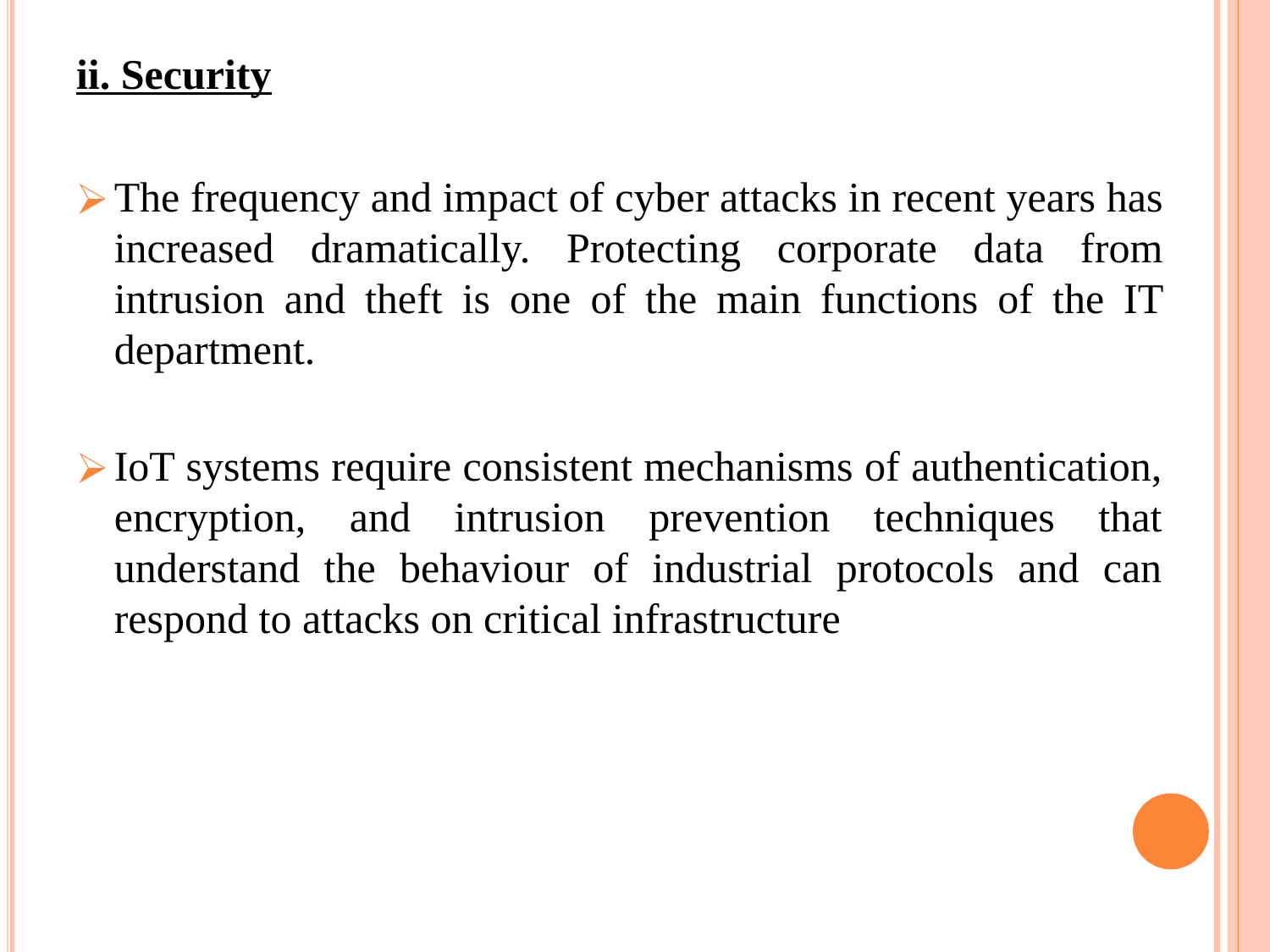

# ii. Security
The frequency and impact of cyber attacks in recent years has increased  dramatically.  Protecting  corporate  data  from intrusion and theft is one of the main functions of the IT department.

IoT systems require consistent mechanisms of authentication, encryption,   and   intrusion   prevention   techniques   that understand  the  behaviour  of  industrial  protocols  and  can respond to attacks on critical infrastructure